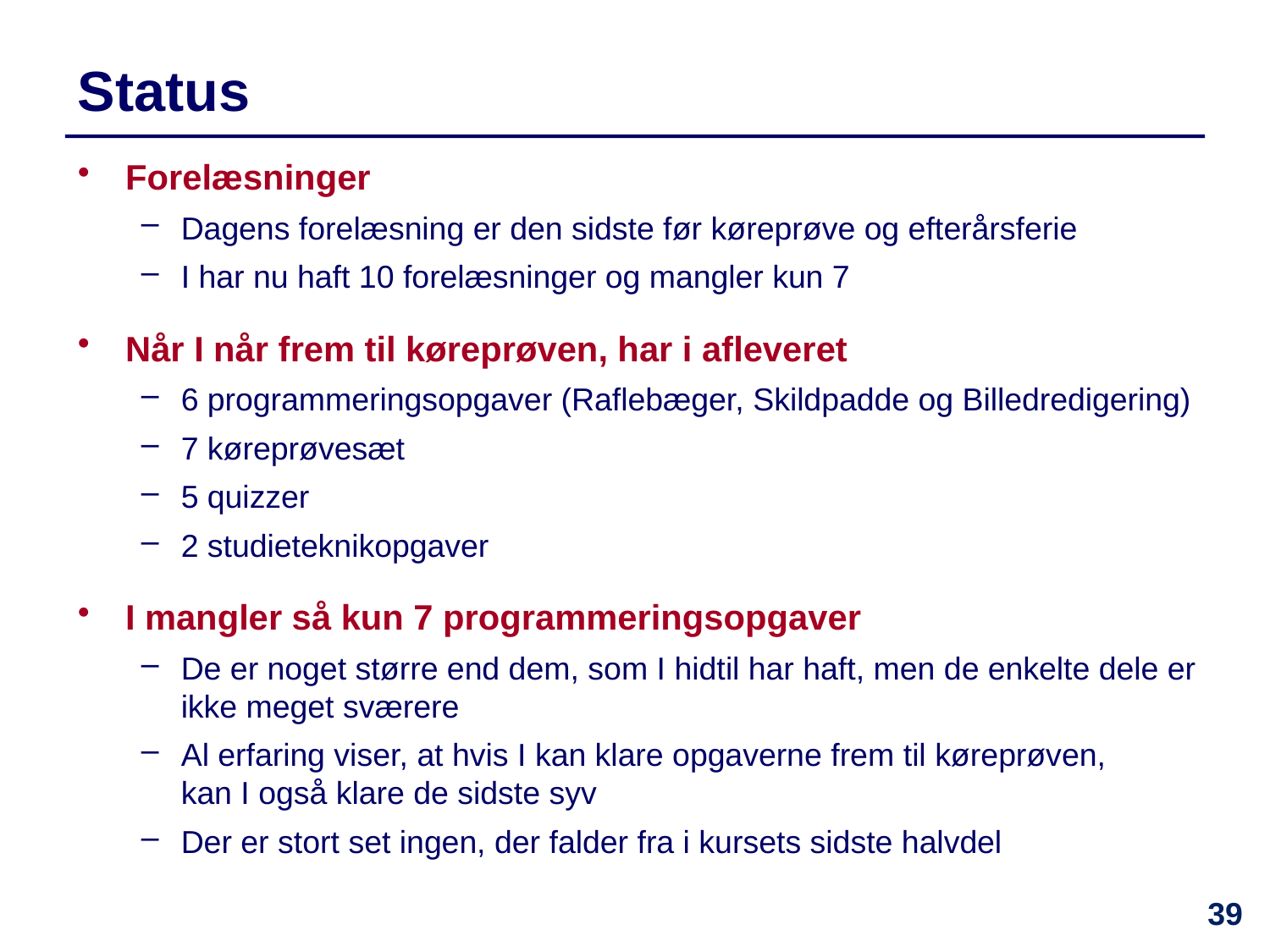

# Status
Forelæsninger
Dagens forelæsning er den sidste før køreprøve og efterårsferie
I har nu haft 10 forelæsninger og mangler kun 7
Når I når frem til køreprøven, har i afleveret
6 programmeringsopgaver (Raflebæger, Skildpadde og Billedredigering)
7 køreprøvesæt
5 quizzer
2 studieteknikopgaver
I mangler så kun 7 programmeringsopgaver
De er noget større end dem, som I hidtil har haft, men de enkelte dele er ikke meget sværere
Al erfaring viser, at hvis I kan klare opgaverne frem til køreprøven,
kan I også klare de sidste syv
Der er stort set ingen, der falder fra i kursets sidste halvdel

39